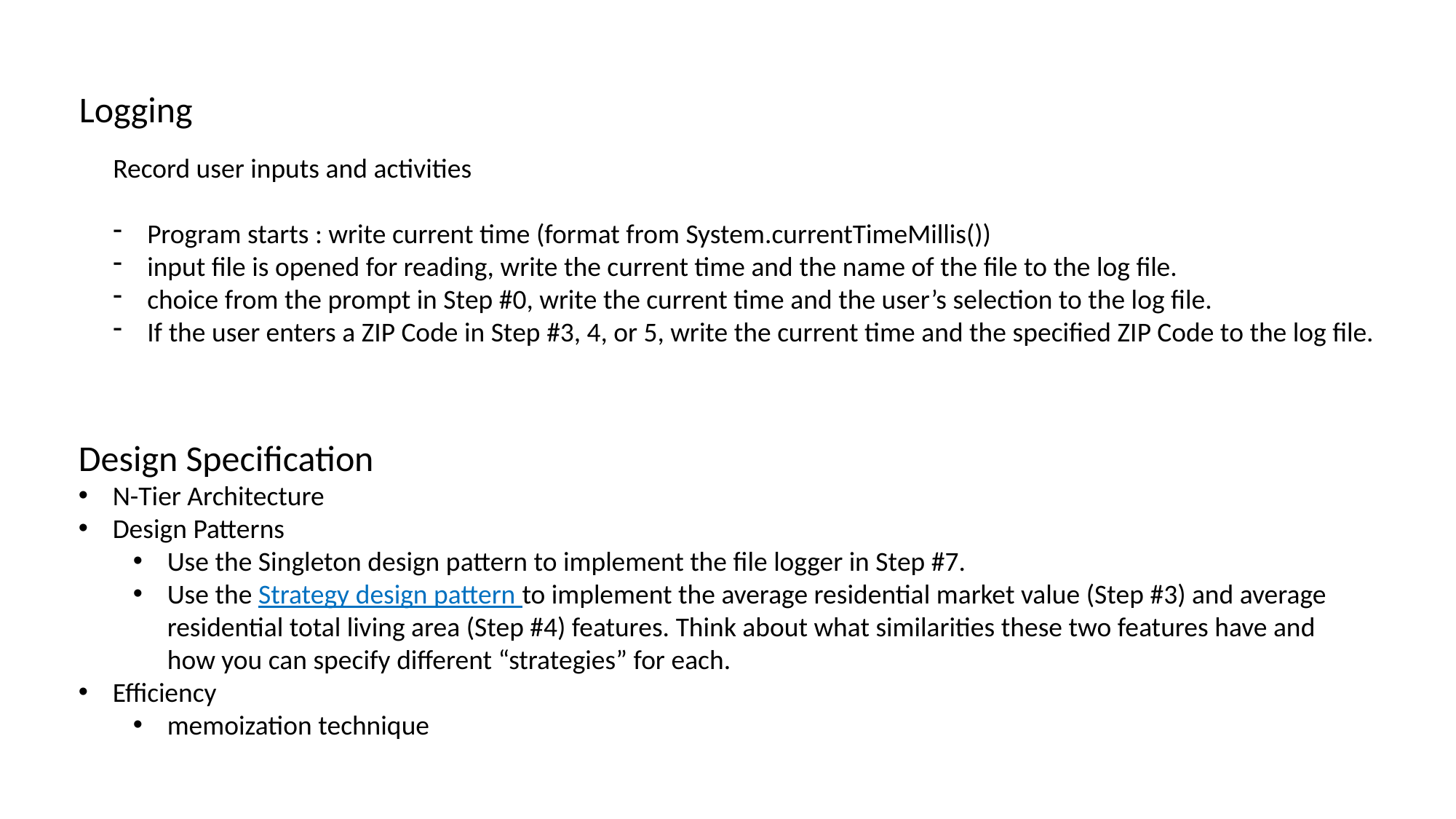

Logging
Record user inputs and activities

Program starts : write current time (format from System.currentTimeMillis())
input file is opened for reading, write the current time and the name of the file to the log file.
choice from the prompt in Step #0, write the current time and the user’s selection to the log file.
If the user enters a ZIP Code in Step #3, 4, or 5, write the current time and the specified ZIP Code to the log file.

Design Specification
N-Tier Architecture
Design Patterns
Use the Singleton design pattern to implement the file logger in Step #7.
Use the Strategy design pattern to implement the average residential market value (Step #3) and average residential total living area (Step #4) features. Think about what similarities these two features have and how you can specify different “strategies” for each.
Efficiency
memoization technique